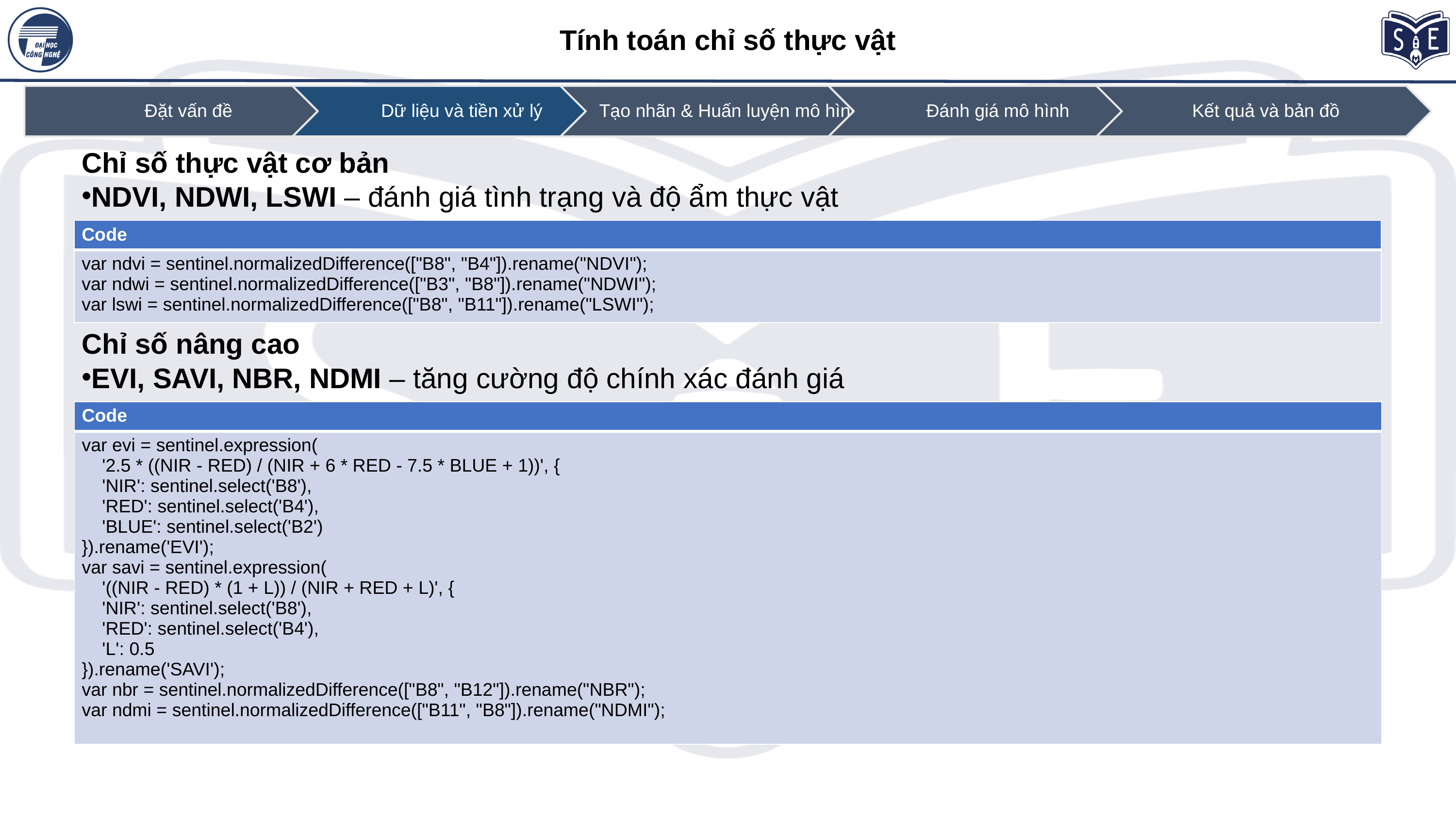

Tính toán chỉ số thực vật

Đặt vấn đề
Dữ liệu và tiền xử lý
Tạo nhãn & Huấn luyện mô hình
Đánh giá mô hình
Kết quả và bản đồ
Chỉ số thực vật cơ bản
NDVI, NDWI, LSWI – đánh giá tình trạng và độ ẩm thực vật
| Code |
| --- |
| var ndvi = sentinel.normalizedDifference(["B8", "B4"]).rename("NDVI"); var ndwi = sentinel.normalizedDifference(["B3", "B8"]).rename("NDWI"); var lswi = sentinel.normalizedDifference(["B8", "B11"]).rename("LSWI"); |
Chỉ số nâng cao
EVI, SAVI, NBR, NDMI – tăng cường độ chính xác đánh giá
| Code |
| --- |
| var evi = sentinel.expression( '2.5 \* ((NIR - RED) / (NIR + 6 \* RED - 7.5 \* BLUE + 1))', { 'NIR': sentinel.select('B8'), 'RED': sentinel.select('B4'), 'BLUE': sentinel.select('B2') }).rename('EVI'); var savi = sentinel.expression( '((NIR - RED) \* (1 + L)) / (NIR + RED + L)', { 'NIR': sentinel.select('B8'), 'RED': sentinel.select('B4'), 'L': 0.5 }).rename('SAVI'); var nbr = sentinel.normalizedDifference(["B8", "B12"]).rename("NBR"); var ndmi = sentinel.normalizedDifference(["B11", "B8"]).rename("NDMI"); |